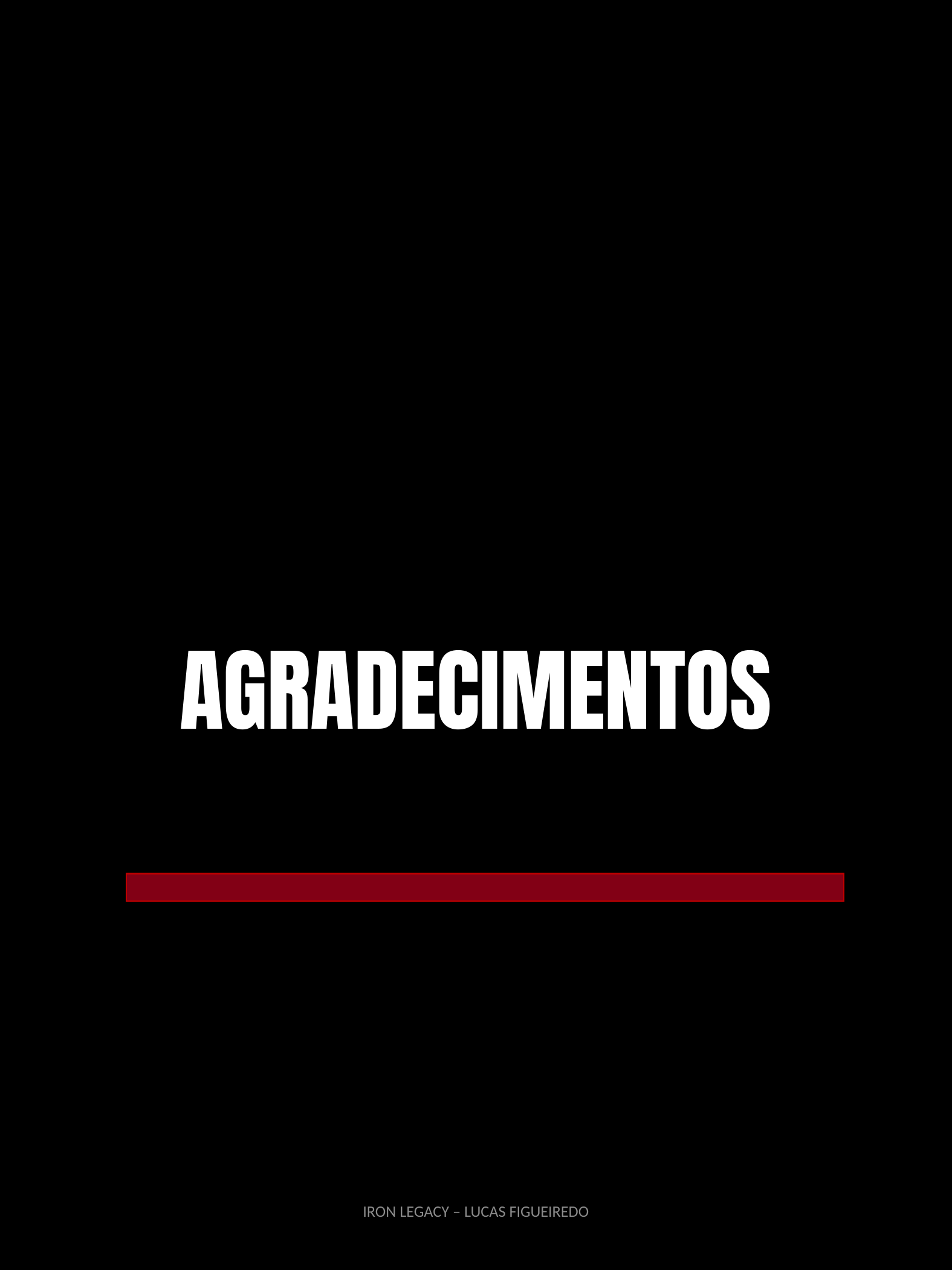

AGRADECIMENTOS

IRON LEGACY – LUCAS FIGUEIREDO
12